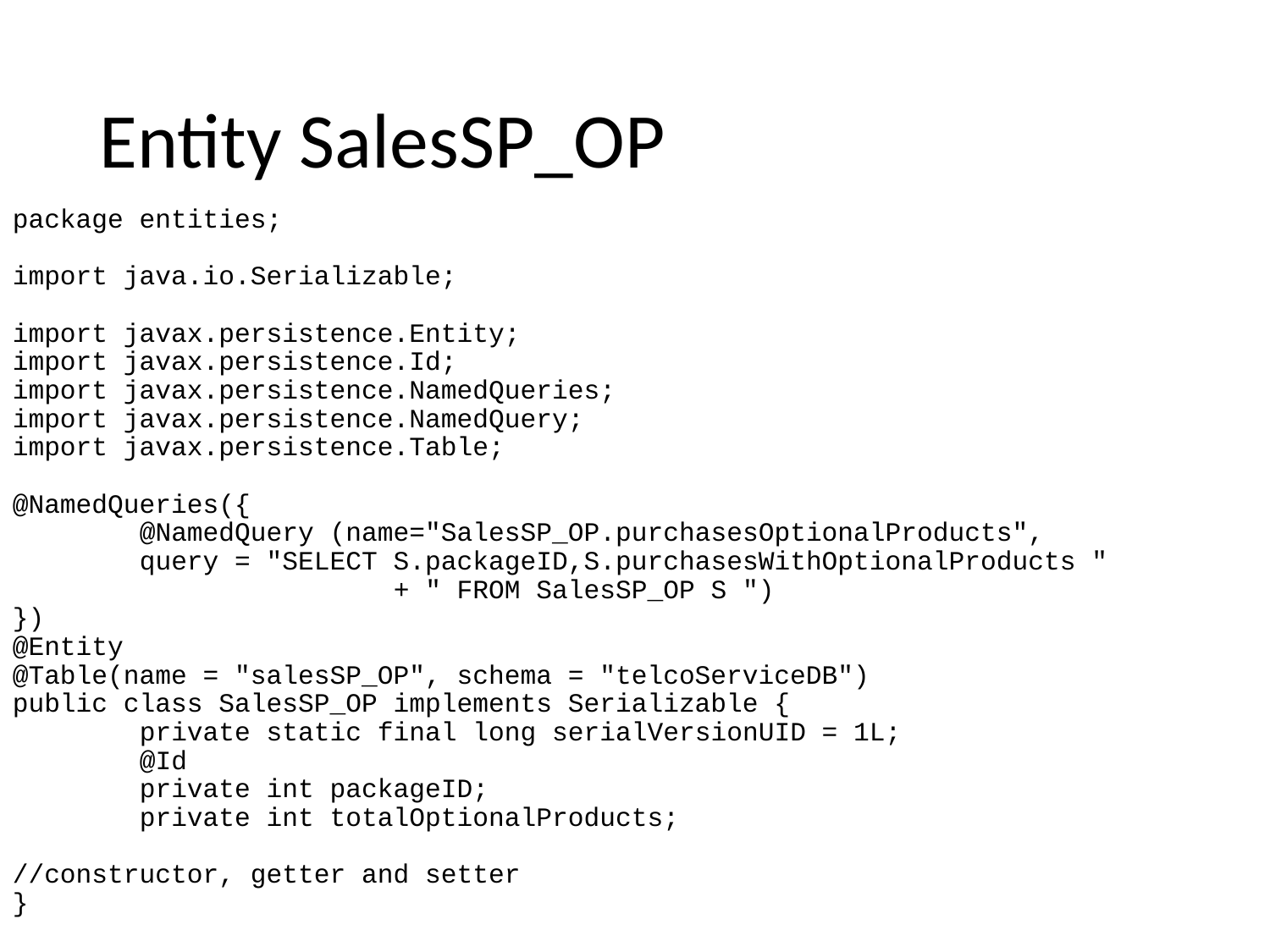

Entity SalesSP_OP
package entities;

import java.io.Serializable;

import javax.persistence.Entity;
import javax.persistence.Id;
import javax.persistence.NamedQueries;
import javax.persistence.NamedQuery;
import javax.persistence.Table;

@NamedQueries({
	@NamedQuery (name="SalesSP_OP.purchasesOptionalProducts",
	query = "SELECT S.packageID,S.purchasesWithOptionalProducts "
			+ " FROM SalesSP_OP S ")
})
@Entity
@Table(name = "salesSP_OP", schema = "telcoServiceDB")
public class SalesSP_OP implements Serializable {
	private static final long serialVersionUID = 1L;
	@Id
	private int packageID;
	private int totalOptionalProducts;

//constructor, getter and setter
}